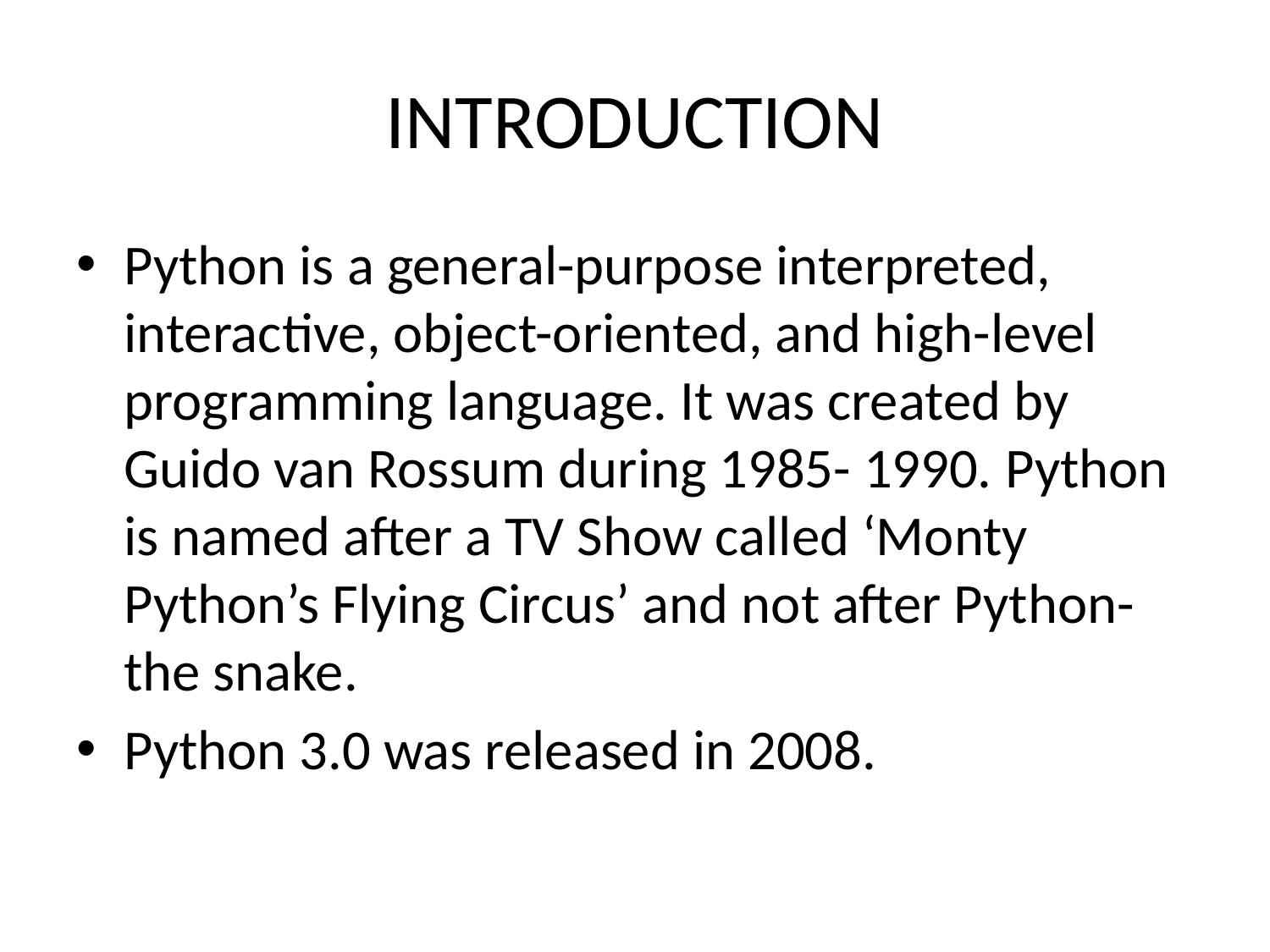

# INTRODUCTION
Python is a general-purpose interpreted, interactive, object-oriented, and high-level programming language. It was created by Guido van Rossum during 1985- 1990. Python is named after a TV Show called ‘Monty Python’s Flying Circus’ and not after Python-the snake.
Python 3.0 was released in 2008.